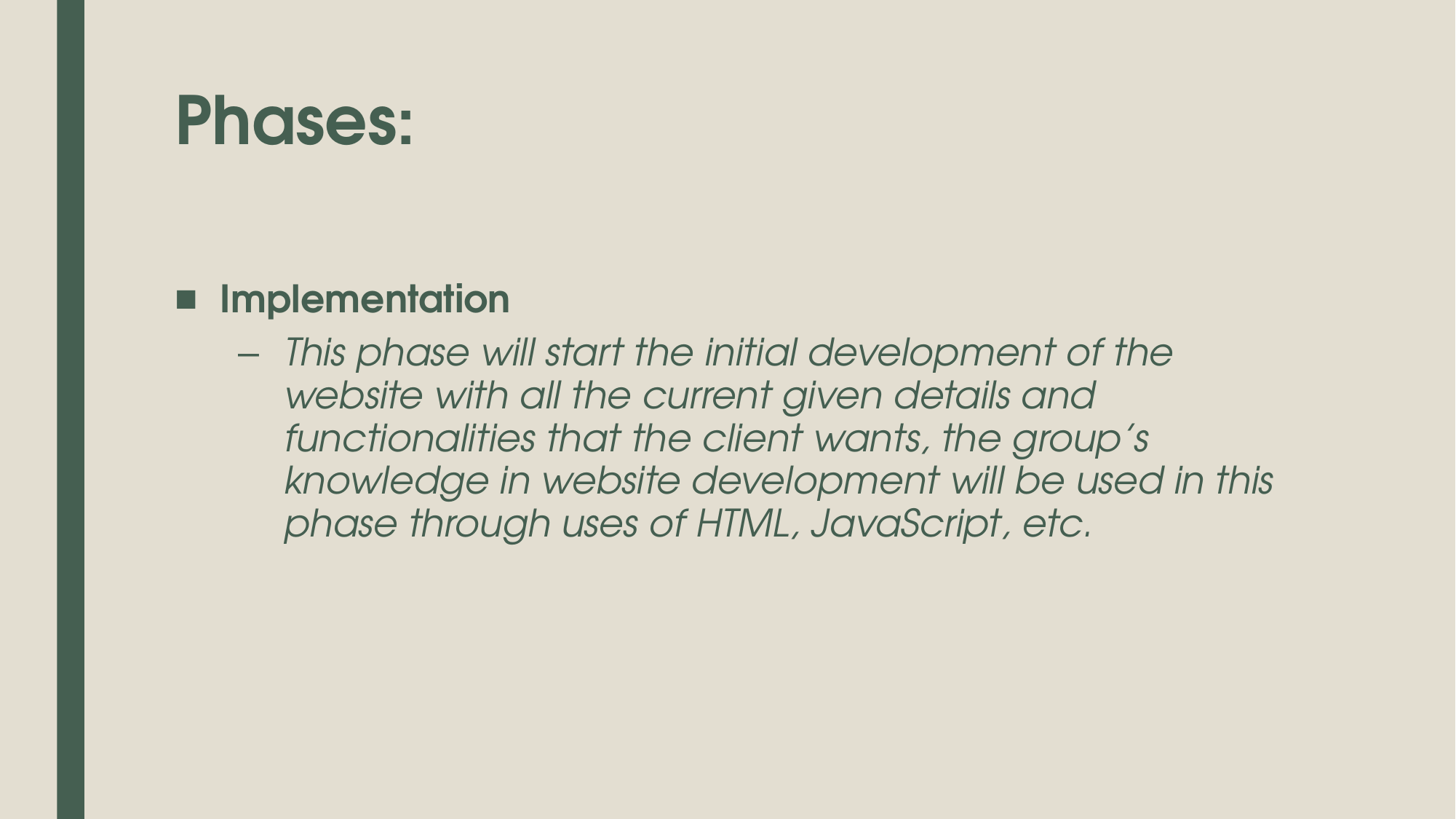

# Phases:
Implementation
This phase will start the initial development of the website with all the current given details and functionalities that the client wants, the group’s knowledge in website development will be used in this phase through uses of HTML, JavaScript, etc.